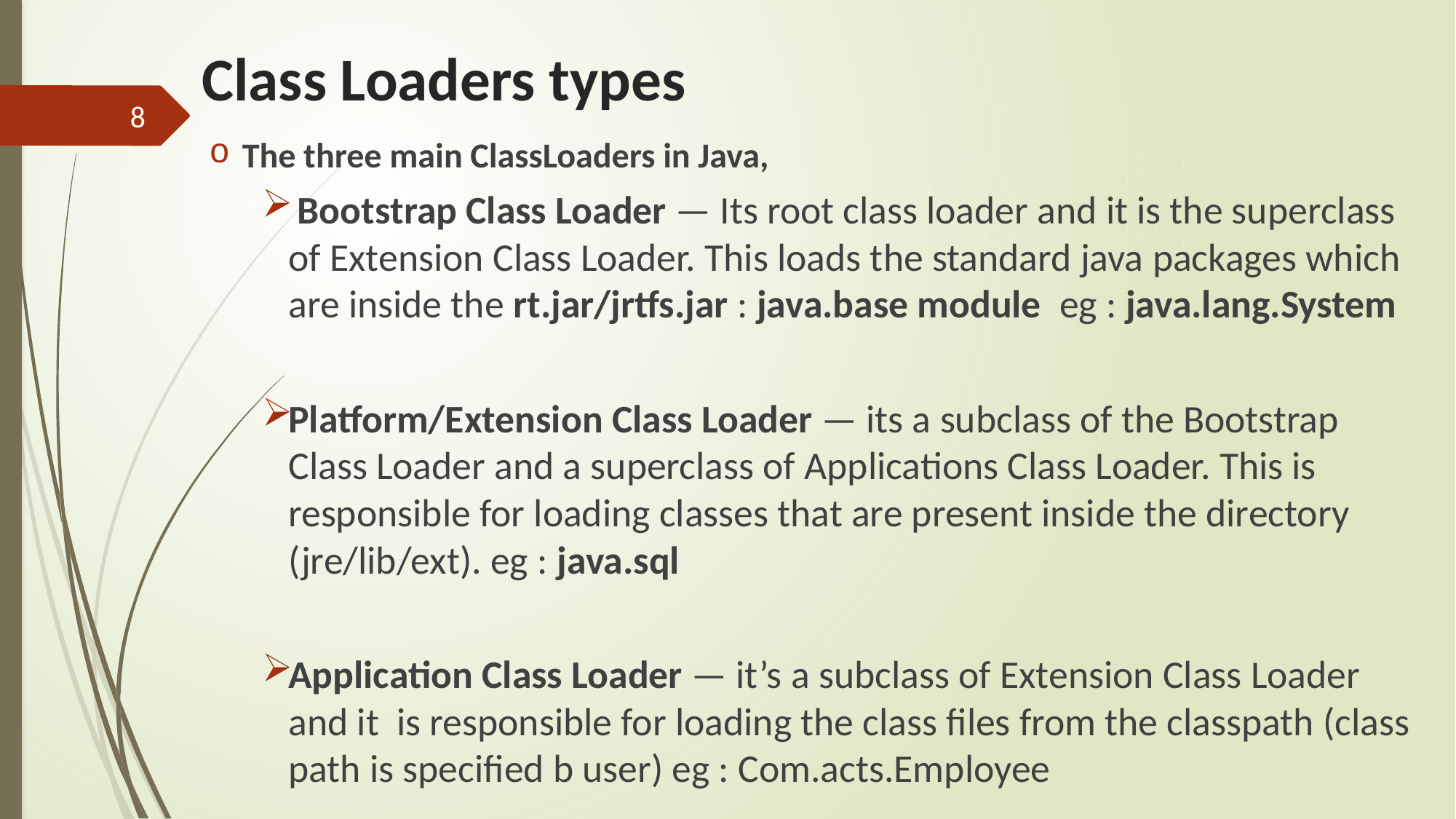

# Class Loaders types
8
The three main ClassLoaders in Java,
 Bootstrap Class Loader — Its root class loader and it is the superclass of Extension Class Loader. This loads the standard java packages which are inside the rt.jar/jrtfs.jar : java.base module  eg : java.lang.System

Platform/Extension Class Loader — its a subclass of the Bootstrap Class Loader and a superclass of Applications Class Loader. This is responsible for loading classes that are present inside the directory (jre/lib/ext). eg : java.sql

Application Class Loader — it’s a subclass of Extension Class Loader and it  is responsible for loading the class files from the classpath (class path is specified b user) eg : Com.acts.Employee